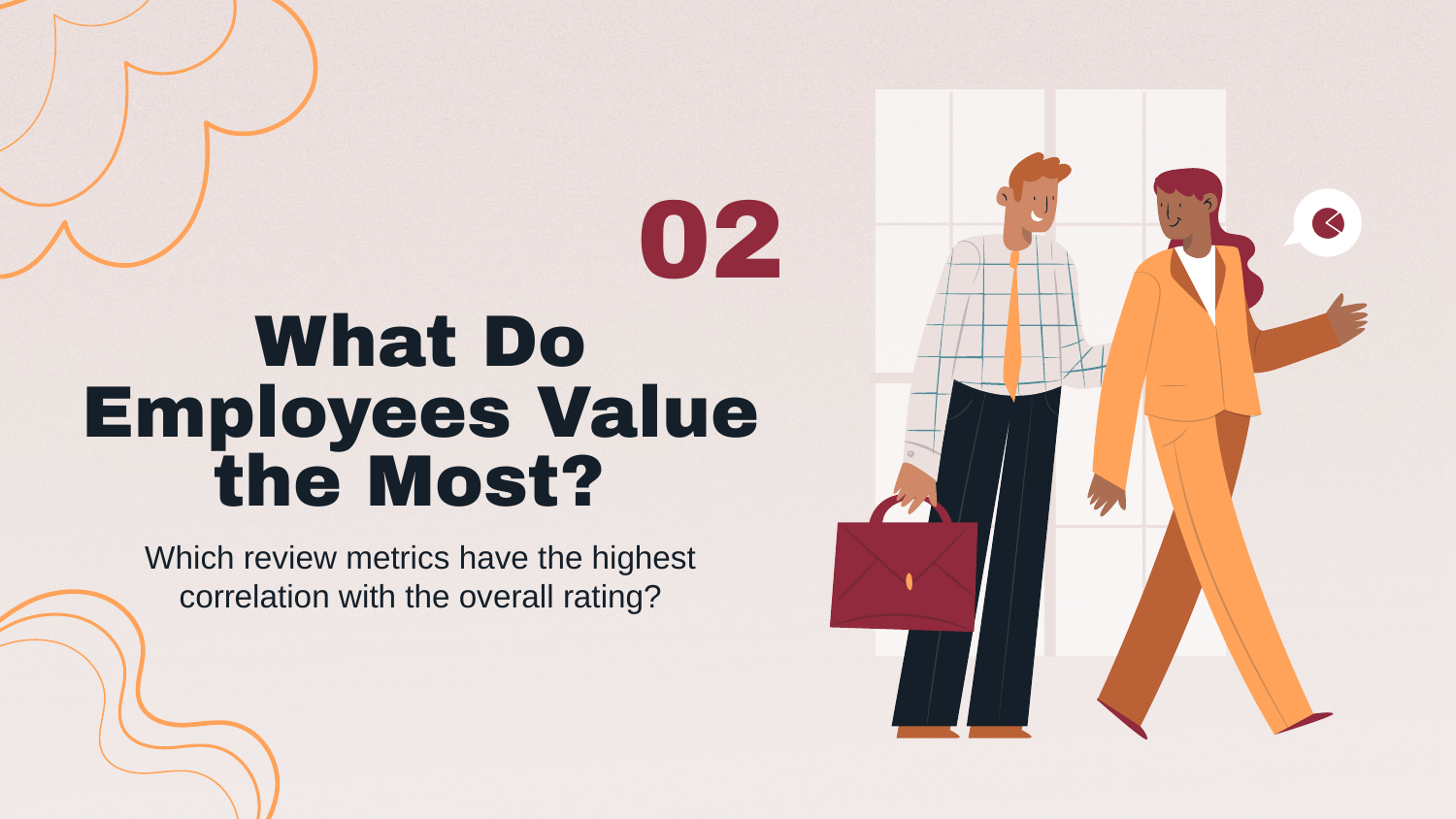

02

# What Do Employees Value the Most?
Which review metrics have the highest correlation with the overall rating?